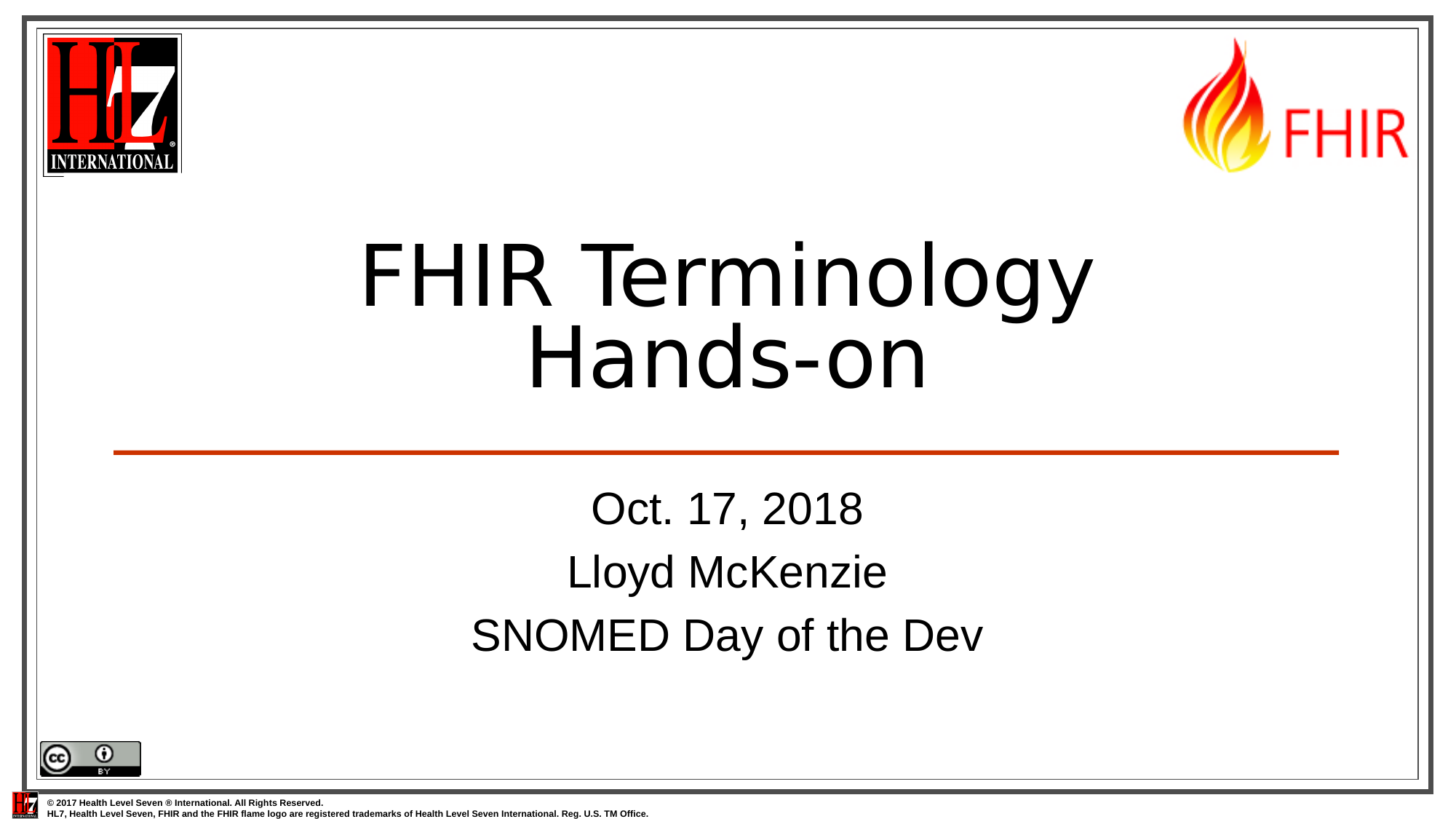

# FHIR Terminology Hands-on
Oct. 17, 2018
Lloyd McKenzie
SNOMED Day of the Dev